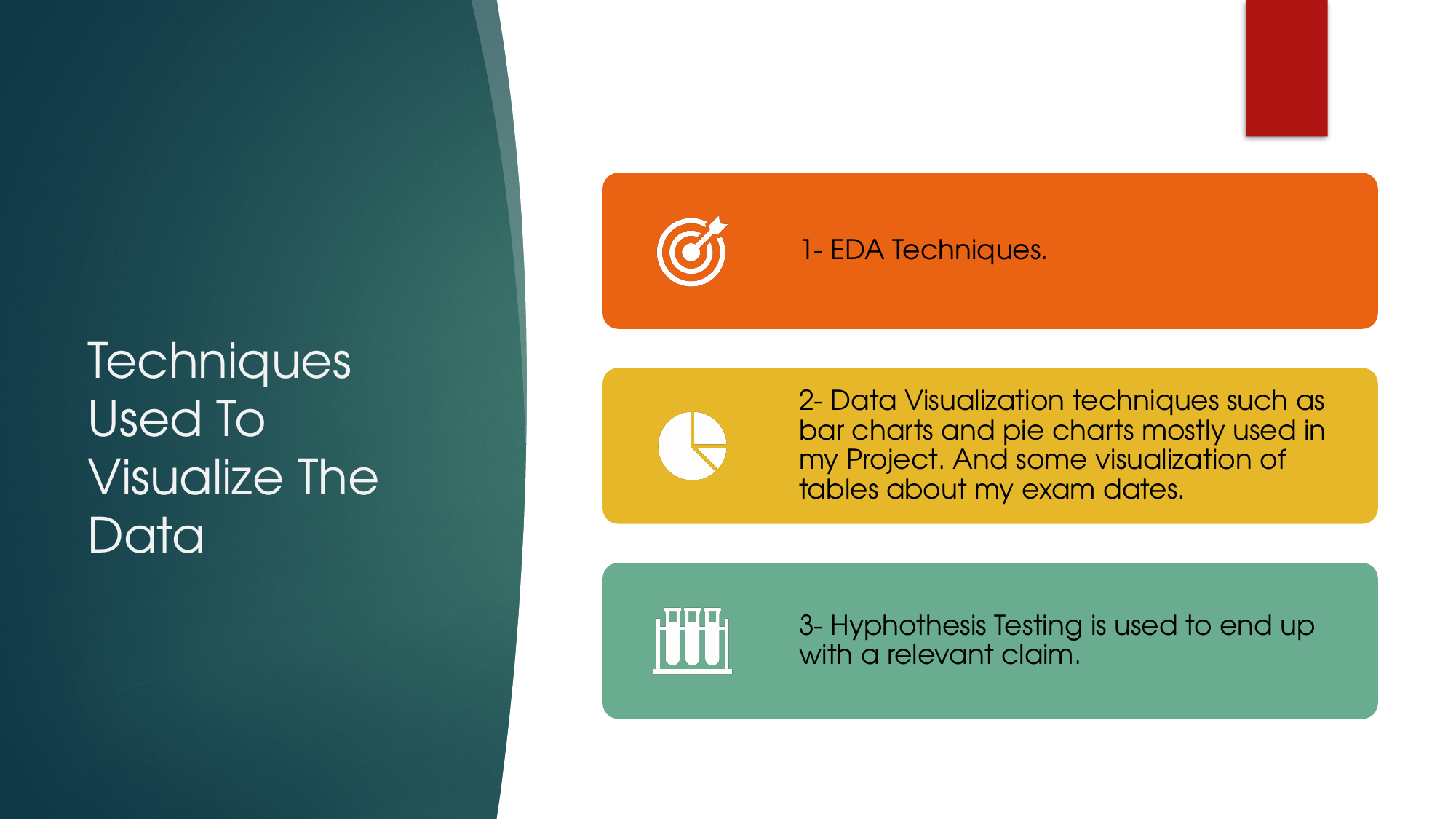

# Techniques Used To Visualize The Data
1- EDA Techniques.
2- Data Visualization techniques such as bar charts and pie charts mostly used in my Project. And some visualization of tables about my exam dates.
3- Hyphothesis Testing is used to end up with a relevant claim.